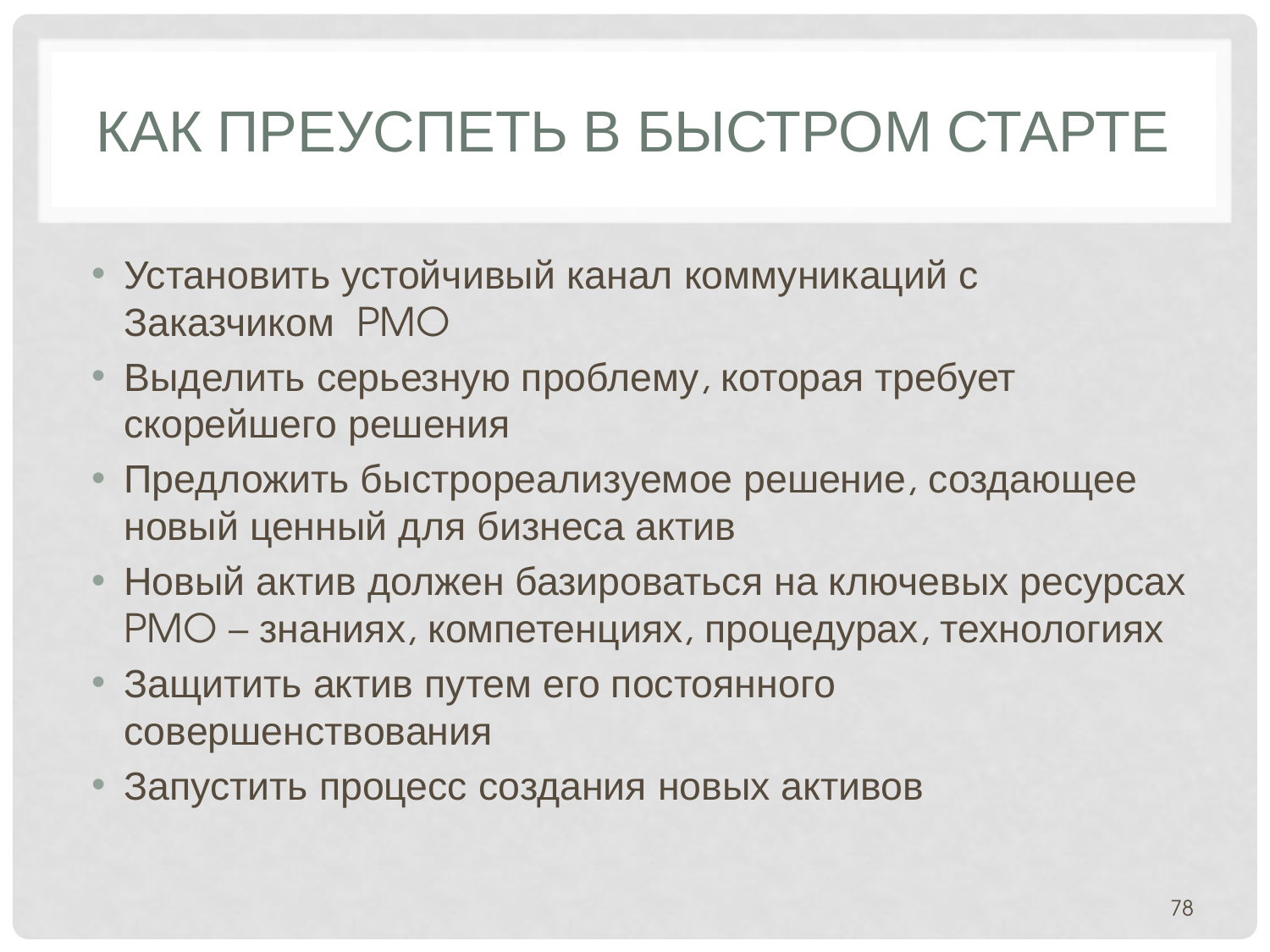

# КАК ПРЕУСПЕТЬ В БЫСТРОМ СТАРТЕ
Установить устойчивый канал коммуникаций с Заказчиком  PMO
Выделить серьезную проблему, которая требует скорейшего решения
Предложить быстрореализуемое решение, создающее новый ценный для бизнеса актив
Новый актив должен базироваться на ключевых ресурсах PMO – знаниях, компетенциях, процедурах, технологиях
Защитить актив путем его постоянного совершенствования
Запустить процесс создания новых активов
78